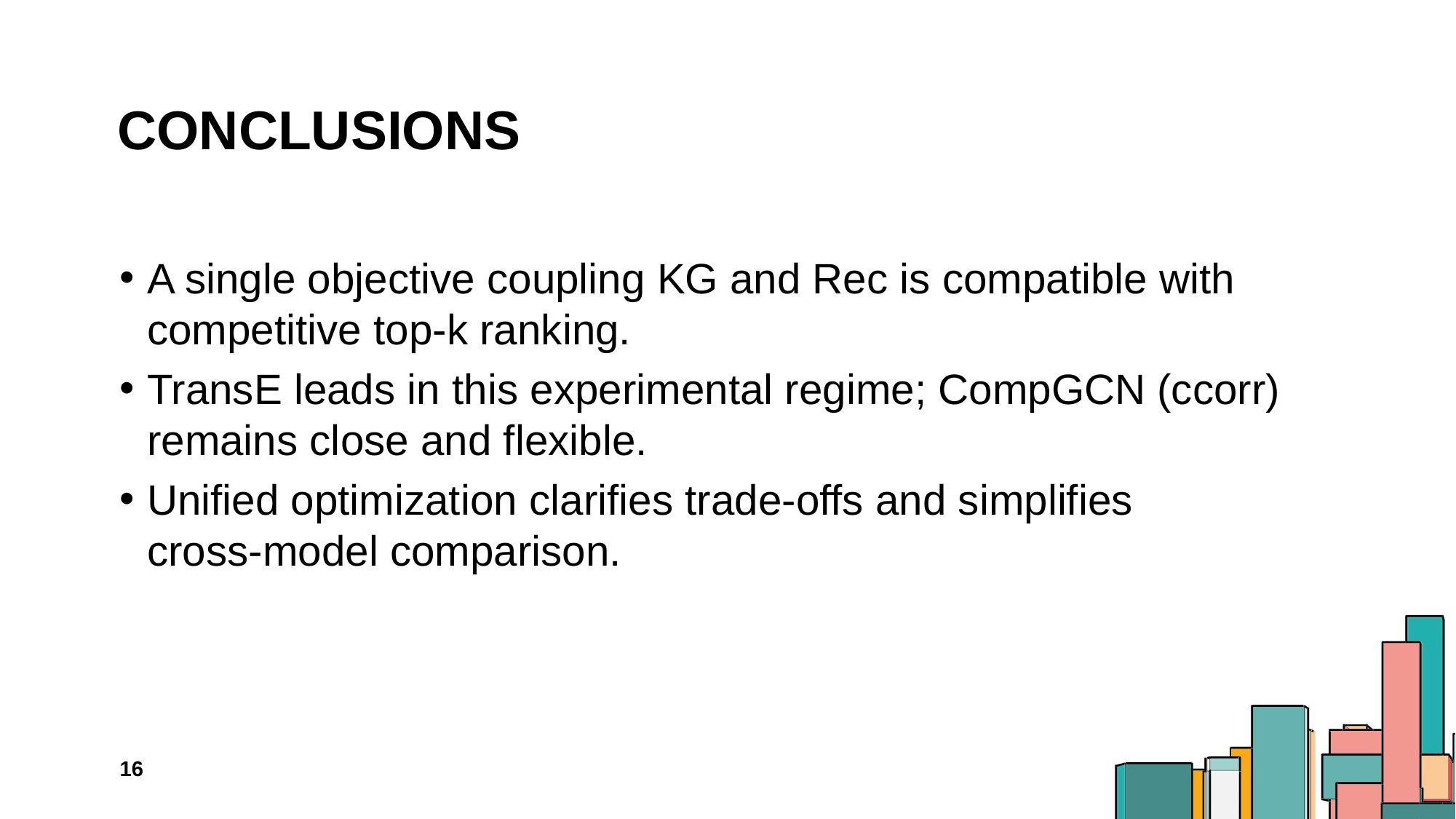

# Conclusions
A single objective coupling KG and Rec is compatible with competitive top‑k ranking.
TransE leads in this experimental regime; CompGCN (ccorr) remains close and flexible.
Unified optimization clarifies trade‑offs and simplifies cross‑model comparison.
16